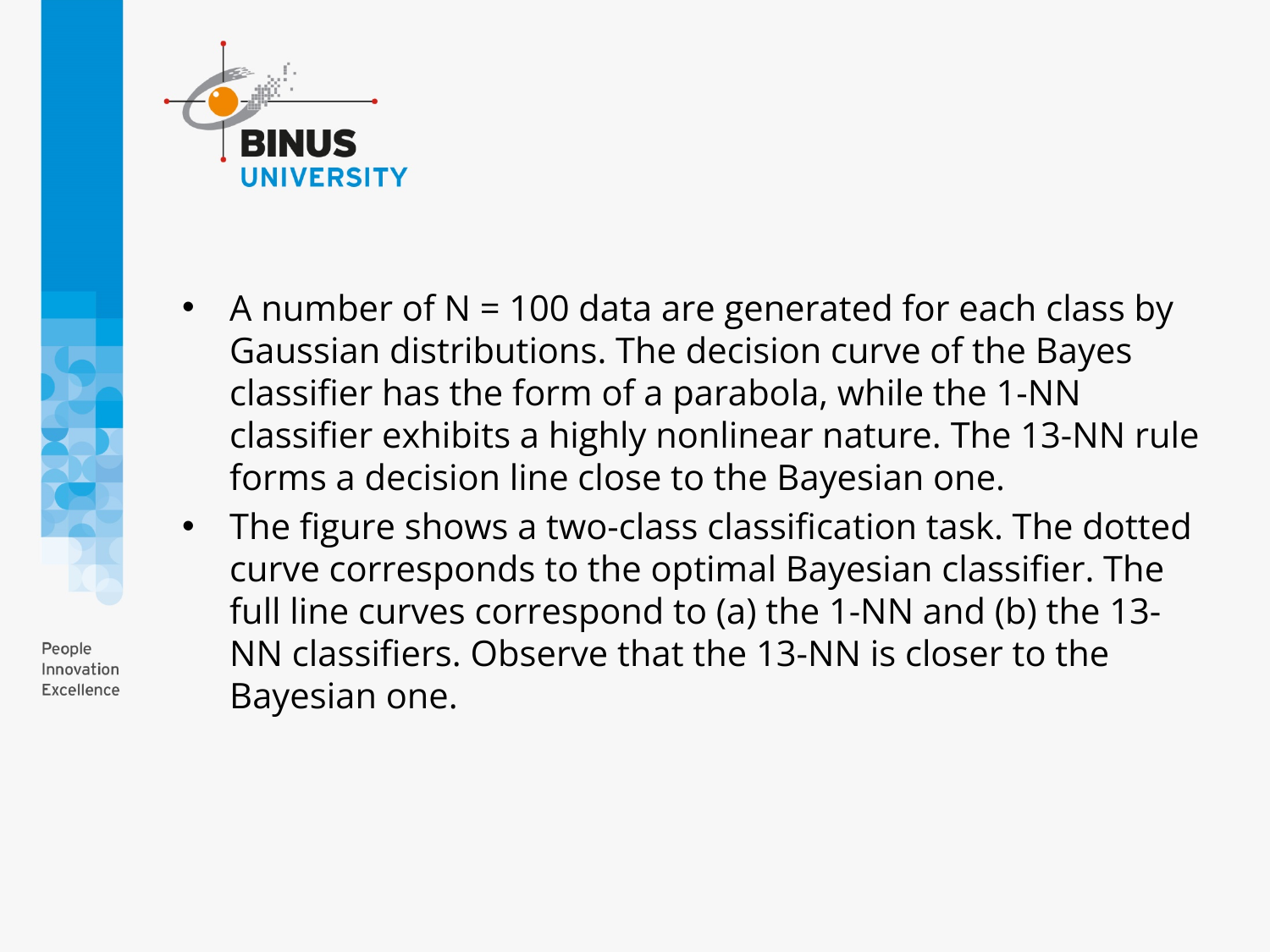

#
A number of N = 100 data are generated for each class by Gaussian distributions. The decision curve of the Bayes classifier has the form of a parabola, while the 1-NN classifier exhibits a highly nonlinear nature. The 13-NN rule forms a decision line close to the Bayesian one.
The figure shows a two-class classification task. The dotted curve corresponds to the optimal Bayesian classifier. The full line curves correspond to (a) the 1-NN and (b) the 13-NN classifiers. Observe that the 13-NN is closer to the Bayesian one.